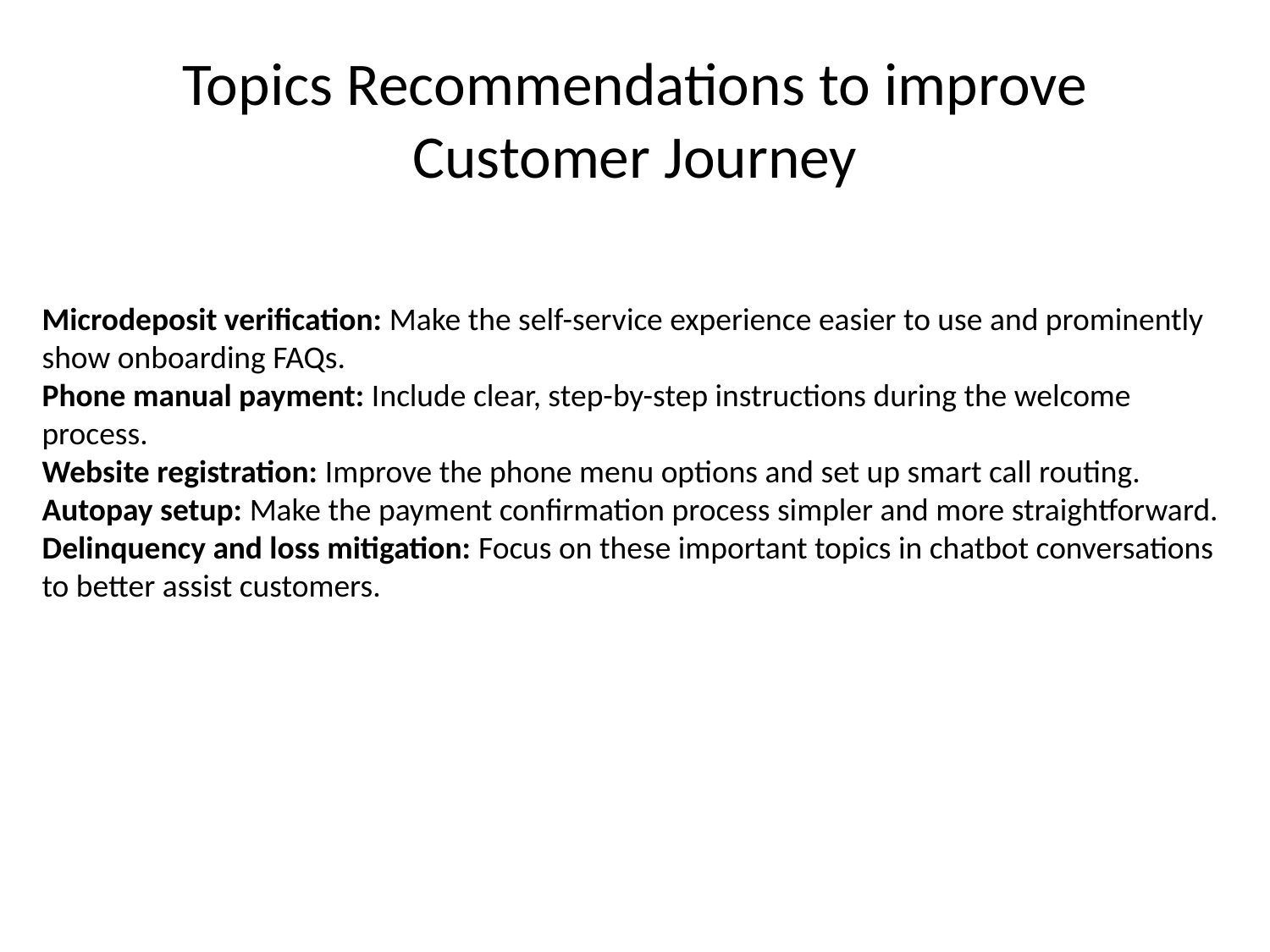

# Topics Recommendations to improve Customer Journey
Microdeposit verification: Make the self-service experience easier to use and prominently show onboarding FAQs.
Phone manual payment: Include clear, step-by-step instructions during the welcome process.
Website registration: Improve the phone menu options and set up smart call routing.
Autopay setup: Make the payment confirmation process simpler and more straightforward.
Delinquency and loss mitigation: Focus on these important topics in chatbot conversations to better assist customers.